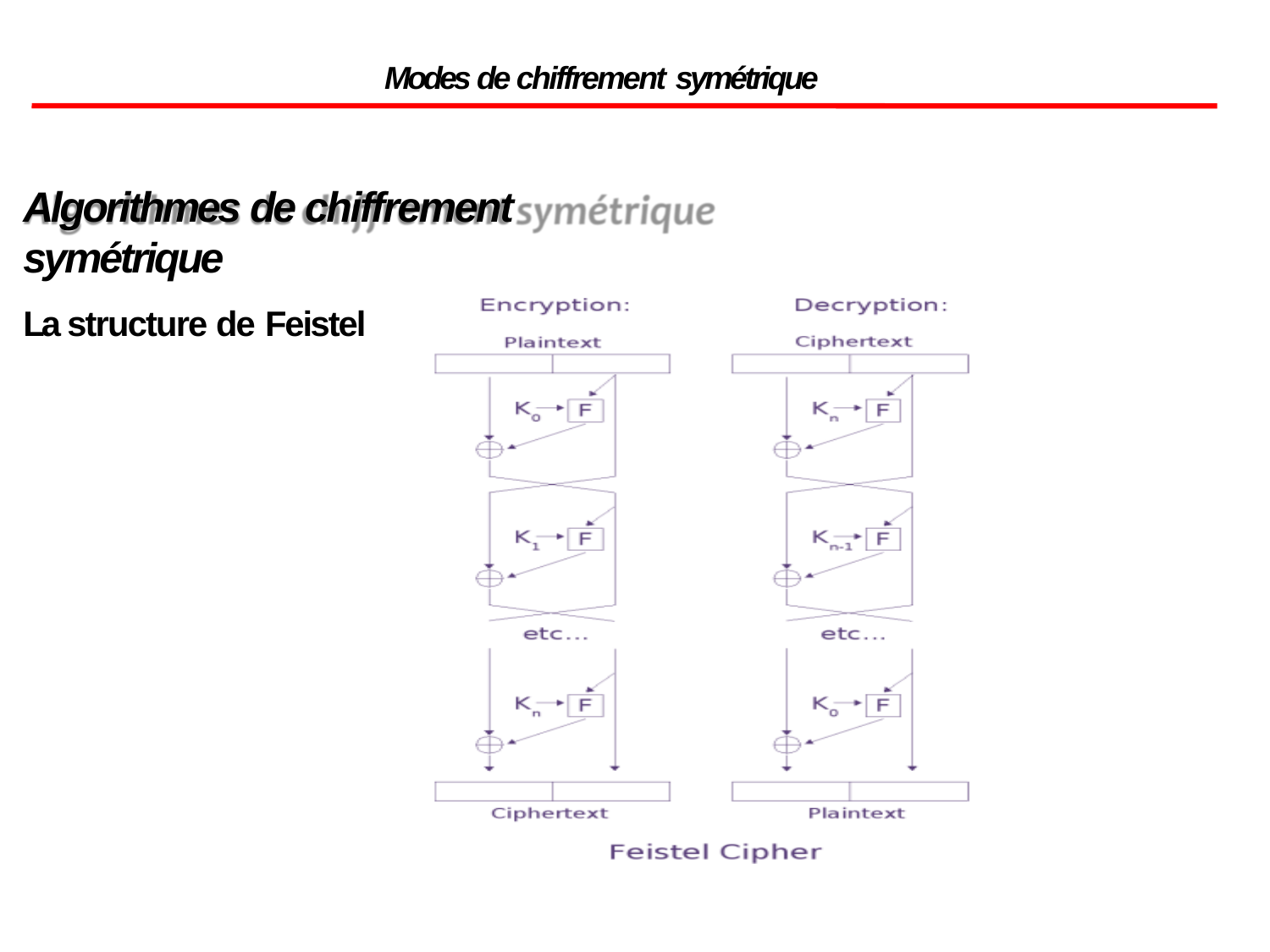

Modes de chiffrement symétrique

Algorithmes de chiffrement symétrique
La structure de Feistel